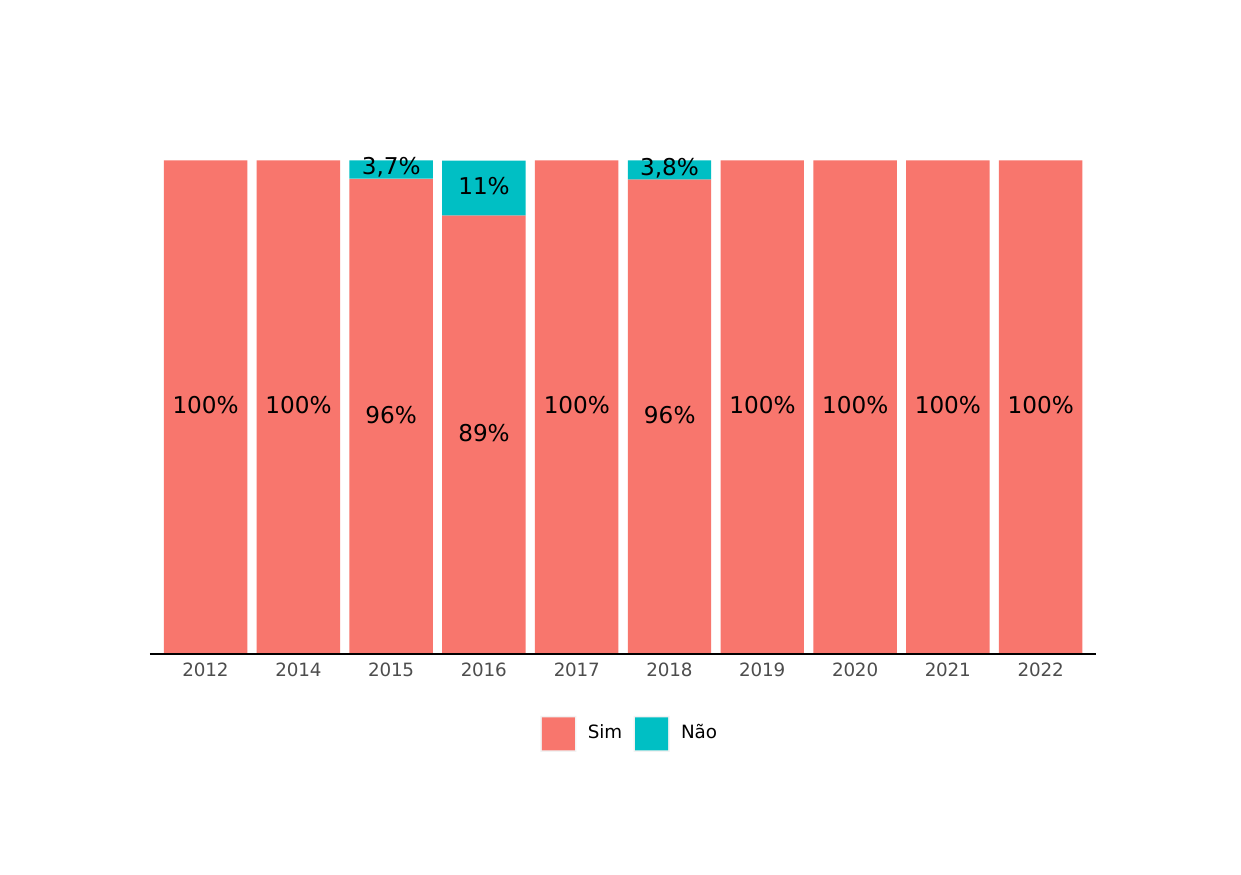

3,7%
3,8%

11%

100%
100%
100%
100%
100%
100%
100%

96%
96%
89%

2012
2014
2015
2016
2017
2018
2019
2020
2021
2022

Não
Sim